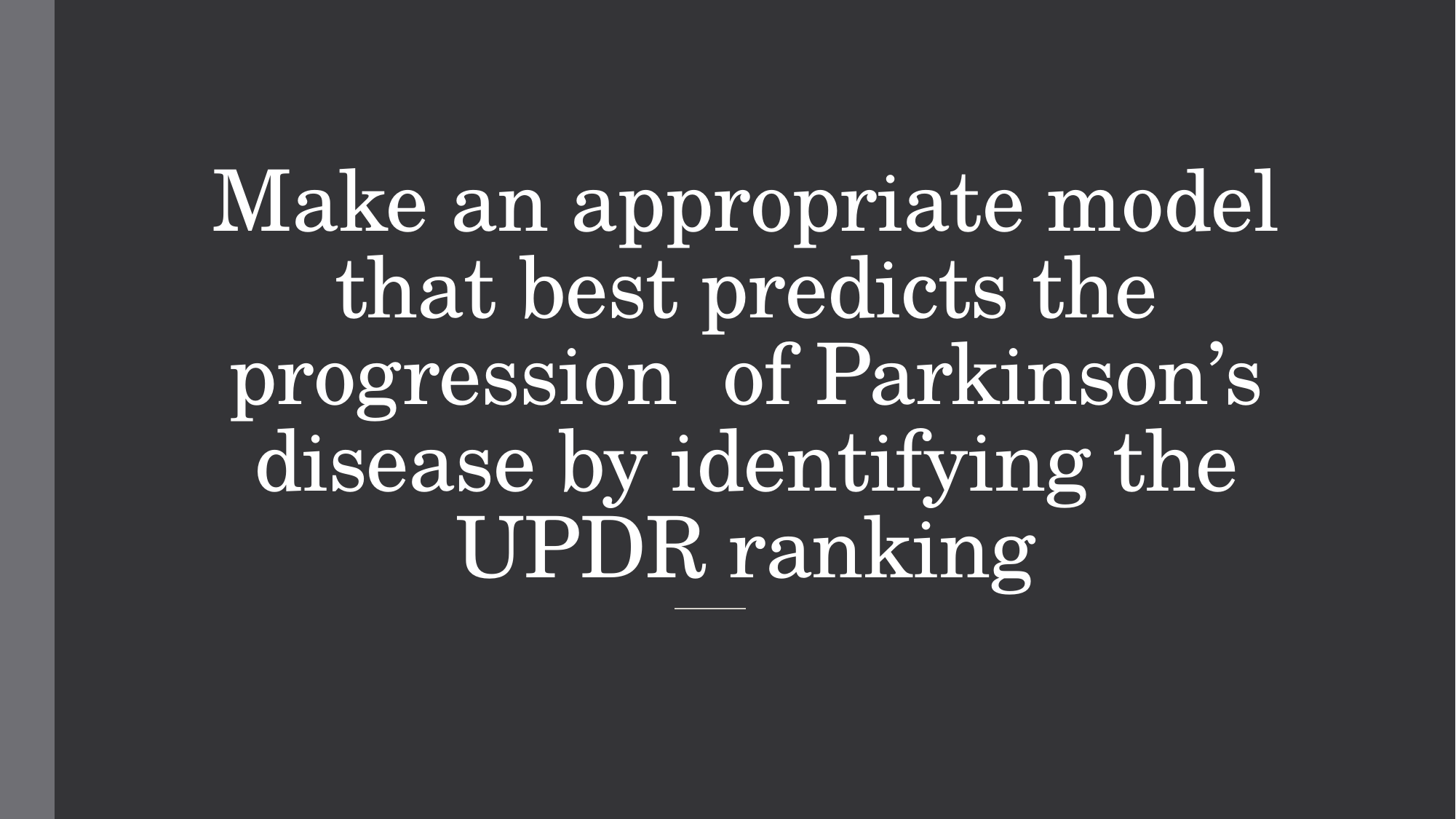

# Make an appropriate model that best predicts the progression  of Parkinson’s disease by identifying the UPDR ranking